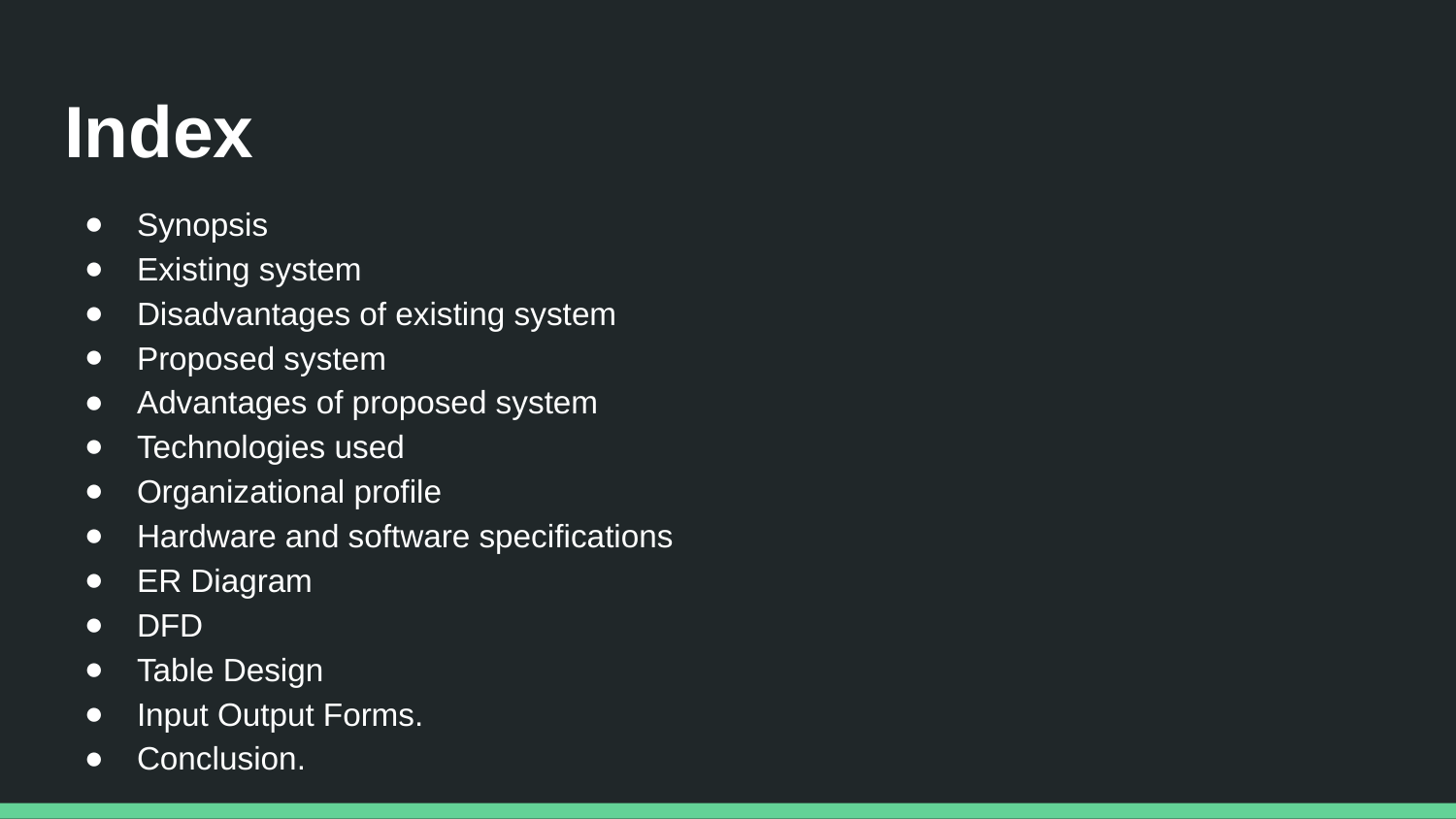

Index
Synopsis
Existing system
Disadvantages of existing system
Proposed system
Advantages of proposed system
Technologies used
Organizational profile
Hardware and software specifications
ER Diagram
DFD
Table Design
Input Output Forms.
Conclusion.